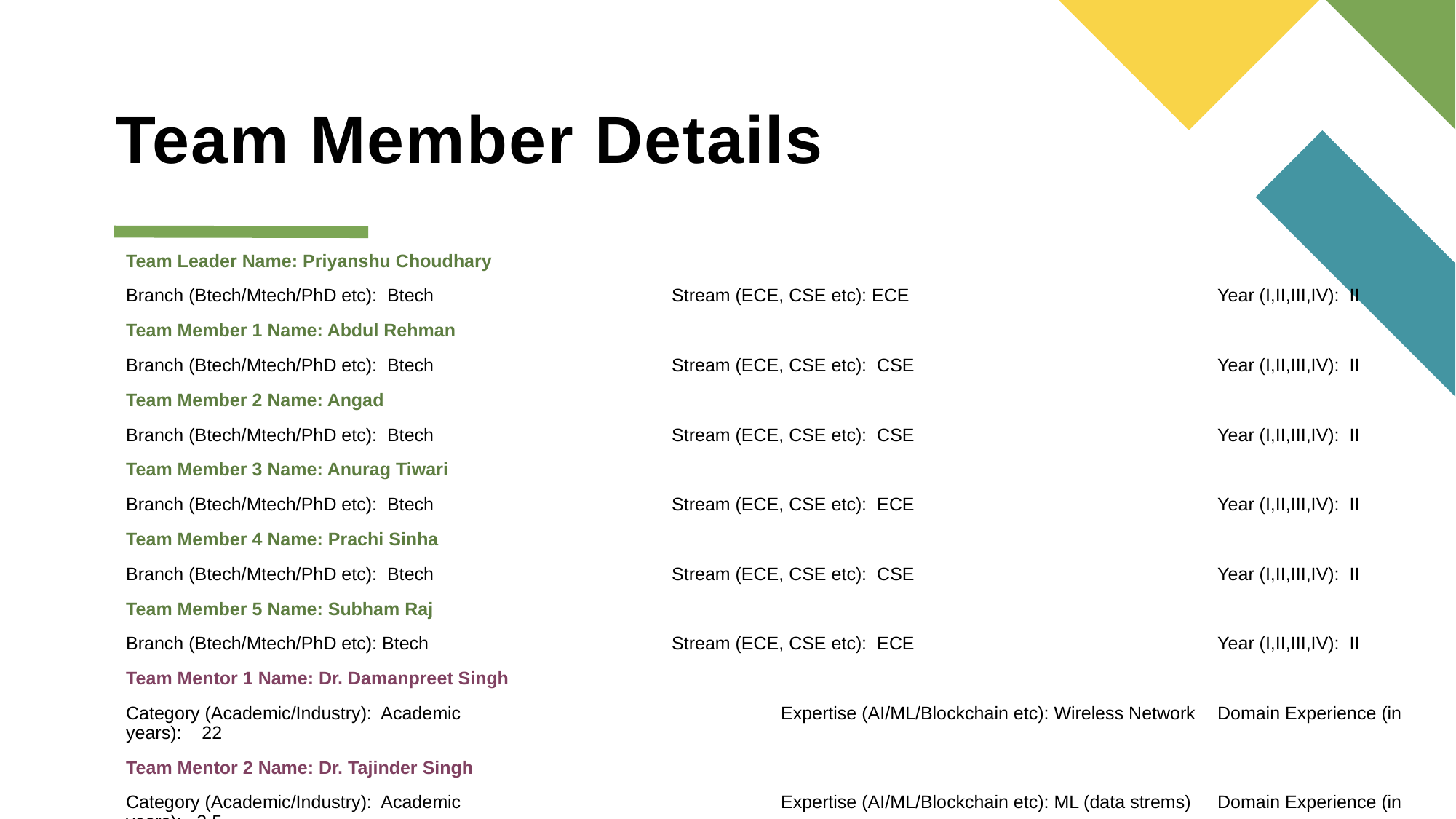

# Team Member Details
Team Leader Name: Priyanshu Choudhary
Branch (Btech/Mtech/PhD etc):  Btech			Stream (ECE, CSE etc): ECE			Year (I,II,III,IV):  II
Team Member 1 Name: Abdul Rehman
Branch (Btech/Mtech/PhD etc):  Btech			Stream (ECE, CSE etc):  CSE			Year (I,II,III,IV):  II
Team Member 2 Name: Angad
Branch (Btech/Mtech/PhD etc):  Btech			Stream (ECE, CSE etc):  CSE			Year (I,II,III,IV):  II
Team Member 3 Name: Anurag Tiwari
Branch (Btech/Mtech/PhD etc):  Btech			Stream (ECE, CSE etc):  ECE			Year (I,II,III,IV):  II
Team Member 4 Name: Prachi Sinha
Branch (Btech/Mtech/PhD etc):  Btech			Stream (ECE, CSE etc):  CSE			Year (I,II,III,IV):  II
Team Member 5 Name: Subham Raj
Branch (Btech/Mtech/PhD etc): Btech			Stream (ECE, CSE etc):  ECE			Year (I,II,III,IV):  II
Team Mentor 1 Name: Dr. Damanpreet Singh
Category (Academic/Industry):  Academic			Expertise (AI/ML/Blockchain etc): Wireless Network	Domain Experience (in years):    22
Team Mentor 2 Name: Dr. Tajinder Singh
Category (Academic/Industry):  Academic		 	Expertise (AI/ML/Blockchain etc): ML (data strems)	Domain Experience (in years):   3.5